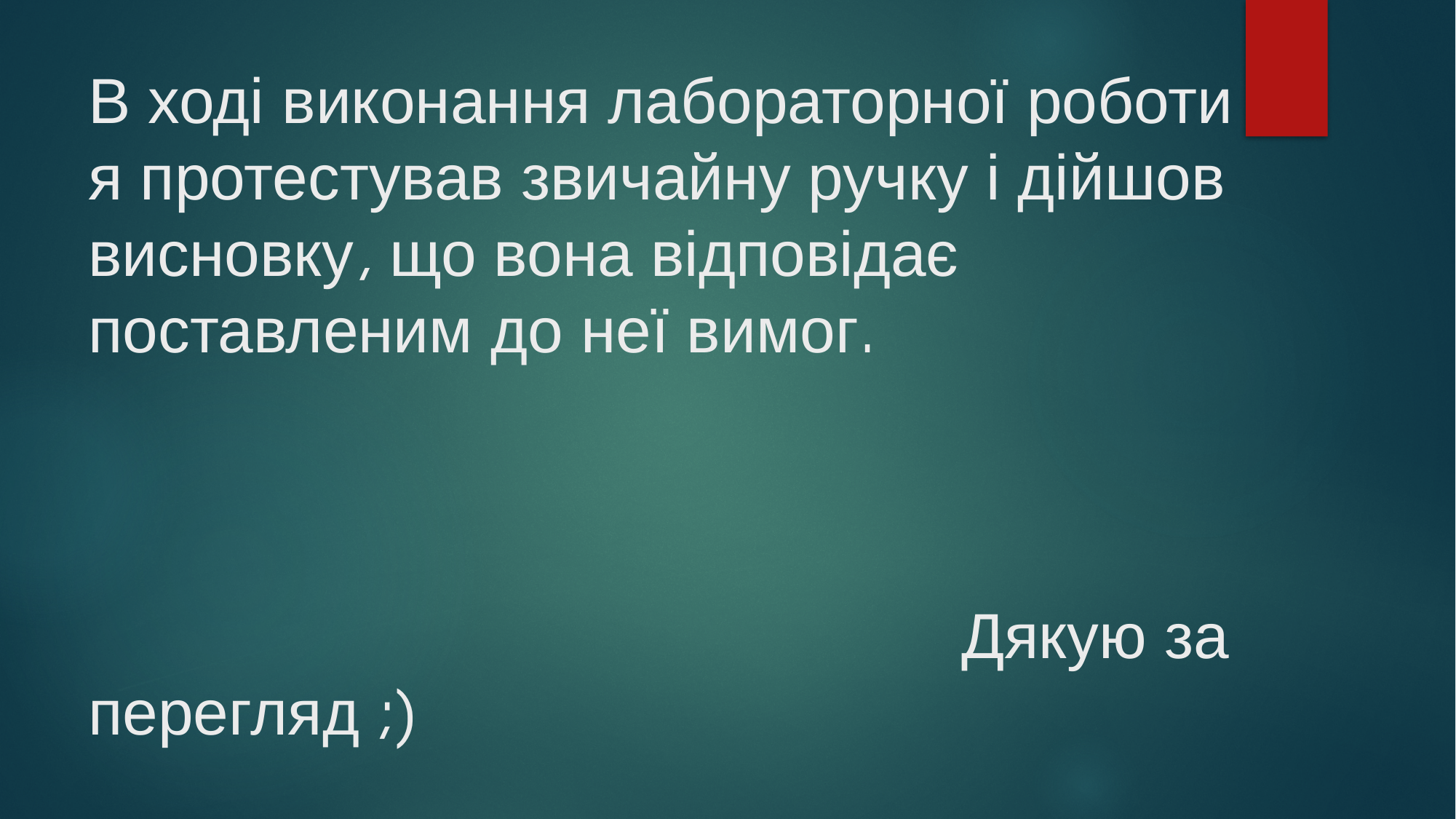

# В ході виконання лабораторної роботи я протестував звичайну ручку і дійшов висновку, що вона відповідає поставленим до неї вимог. Дякую за перегляд ;)